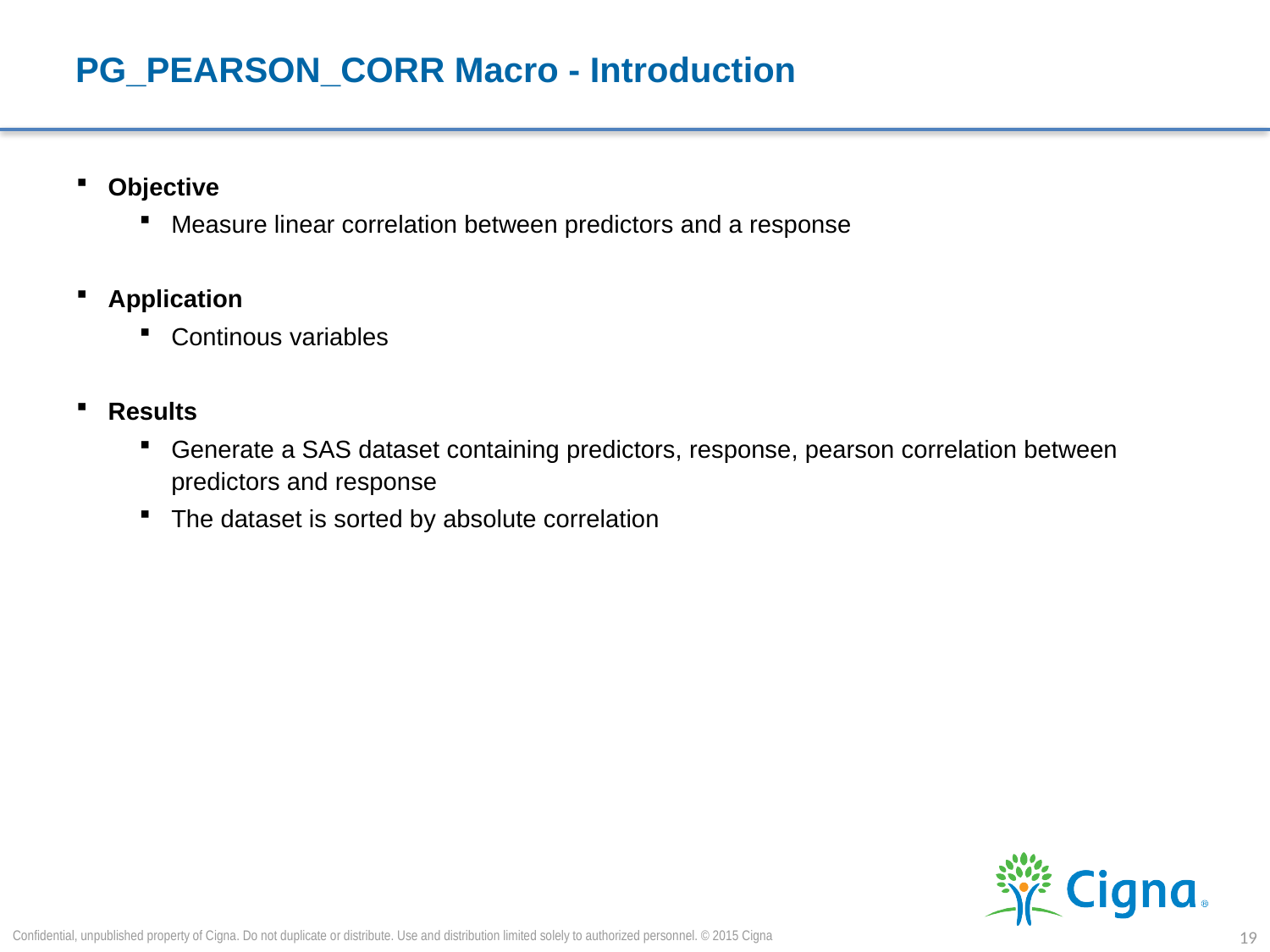

# PG_PEARSON_CORR Macro - Introduction

Objective
Measure linear correlation between predictors and a response

Application
Continous variables

Results
Generate a SAS dataset containing predictors, response, pearson correlation between predictors and response
The dataset is sorted by absolute correlation

Confidential, unpublished property of Cigna. Do not duplicate or distribute. Use and distribution limited solely to authorized personnel. © 2015 Cigna
19